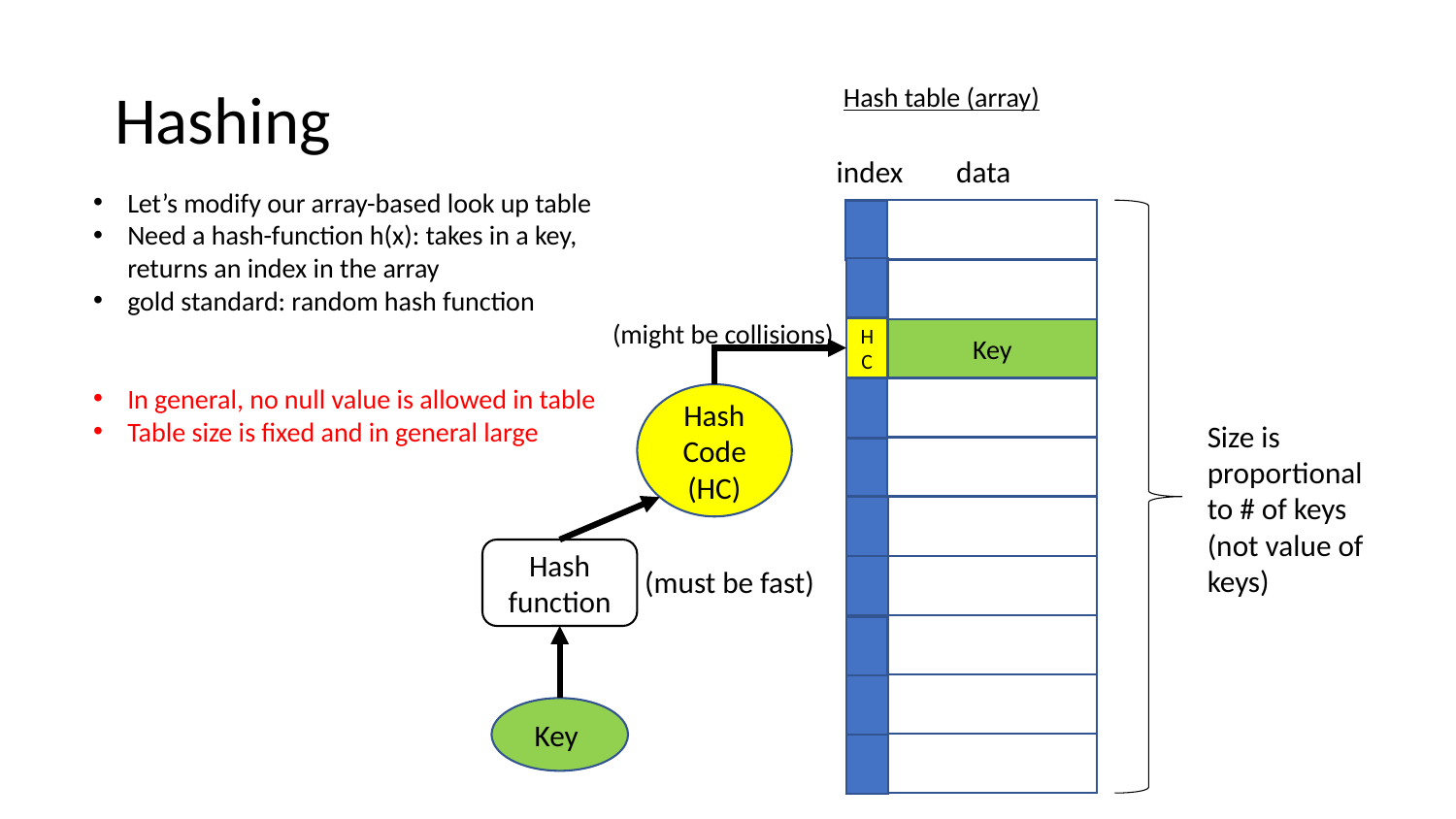

# Hashing
Hash table (array)
data
index

(might be collisions)
HC
Key

Hash Code (HC)
Size is proportional to # of keys (not value of keys)

Hash function
(must be fast)

Key

Let’s modify our array-based look up table
Need a hash-function h(x): takes in a key, returns an index in the array
gold standard: random hash function

In general, no null value is allowed in table
Table size is fixed and in general large